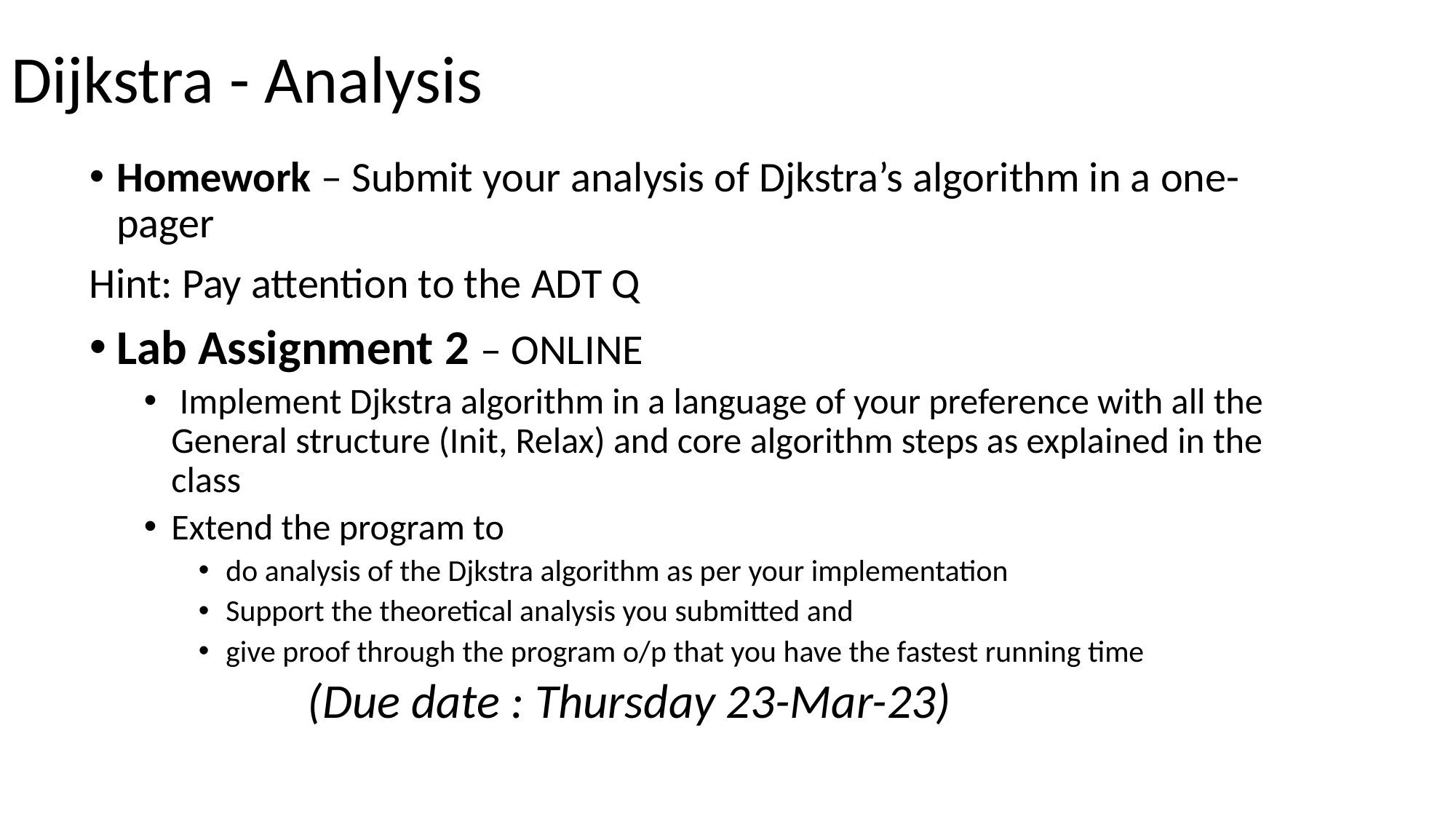

# Dijkstra - Analysis
Homework – Submit your analysis of Djkstra’s algorithm in a one-pager
Hint: Pay attention to the ADT Q
Lab Assignment 2 – ONLINE
 Implement Djkstra algorithm in a language of your preference with all the General structure (Init, Relax) and core algorithm steps as explained in the class
Extend the program to
do analysis of the Djkstra algorithm as per your implementation
Support the theoretical analysis you submitted and
give proof through the program o/p that you have the fastest running time
	(Due date : Thursday 23-Mar-23)